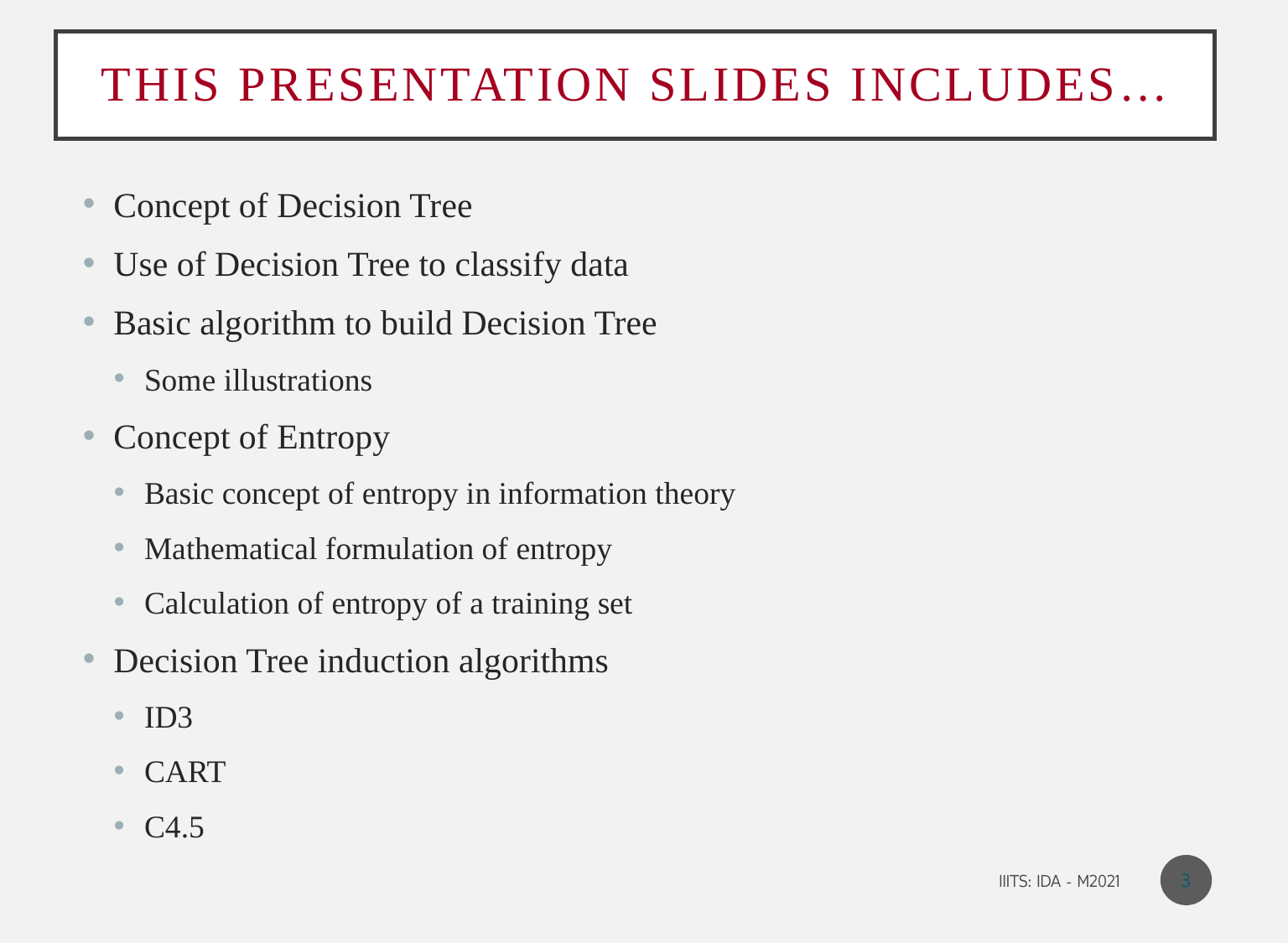

# This presentation slides includes…
Concept of Decision Tree
Use of Decision Tree to classify data
Basic algorithm to build Decision Tree
Some illustrations
Concept of Entropy
Basic concept of entropy in information theory
Mathematical formulation of entropy
Calculation of entropy of a training set
Decision Tree induction algorithms
ID3
CART
C4.5

3
IIITS: IDA - M2021